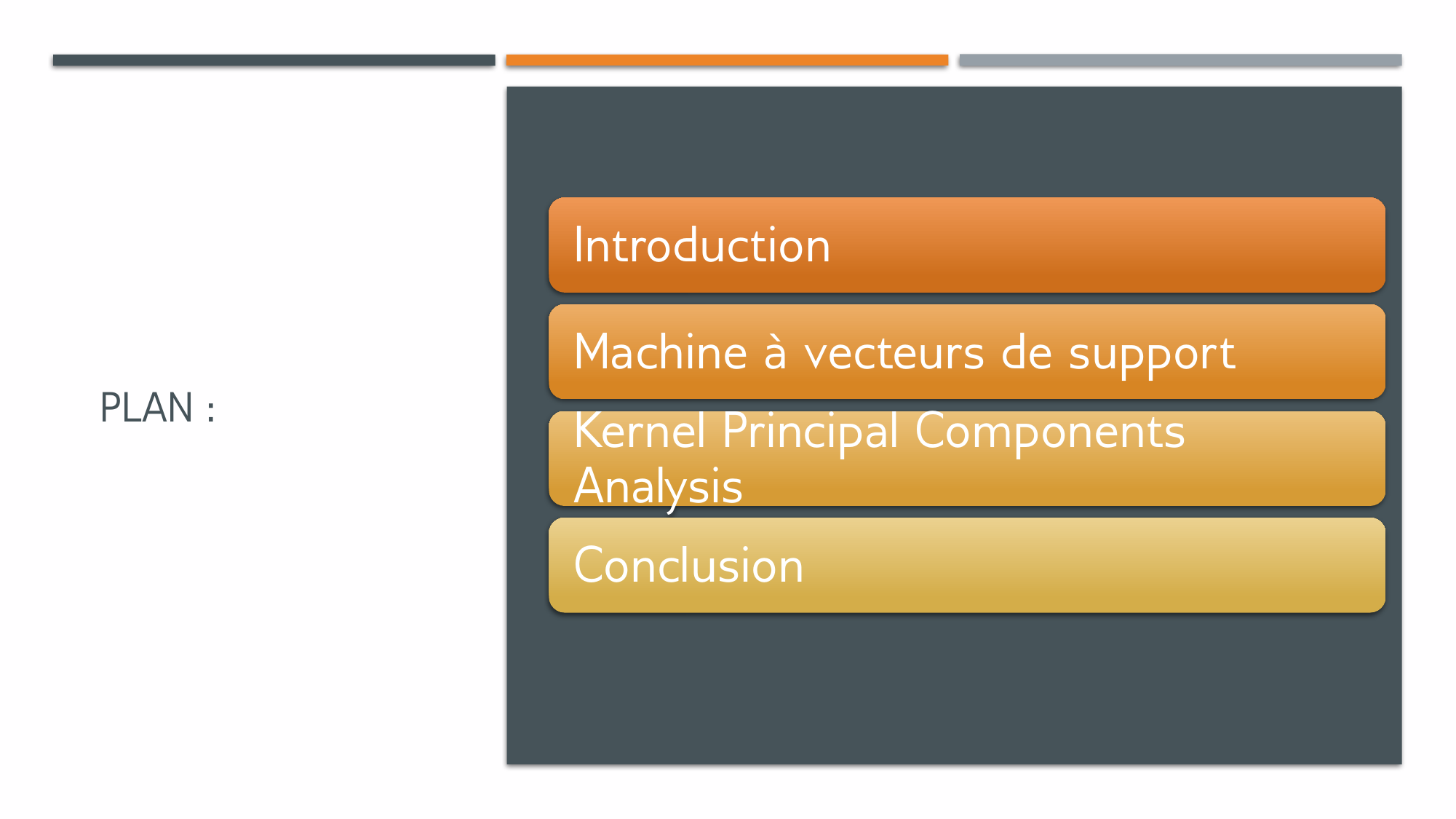

# Plan :
Introduction
Machine à vecteurs de support
Kernel Principal Components Analysis
Conclusion
2